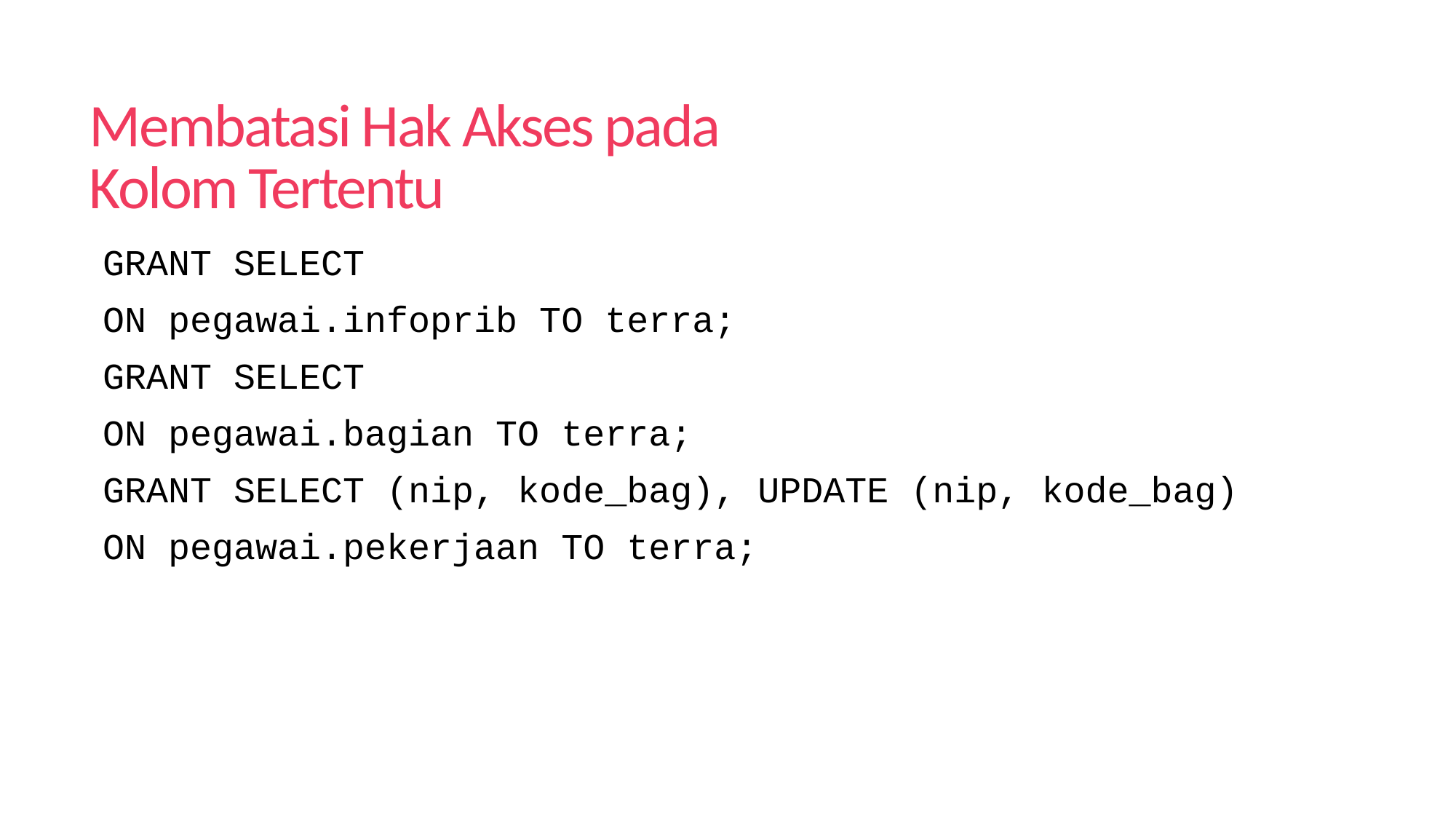

# Membatasi Hak Akses pada Kolom Tertentu
	GRANT SELECT
	ON pegawai.infoprib TO terra;
	GRANT SELECT
	ON pegawai.bagian TO terra;
	GRANT SELECT (nip, kode_bag), UPDATE (nip, kode_bag)
	ON pegawai.pekerjaan TO terra;